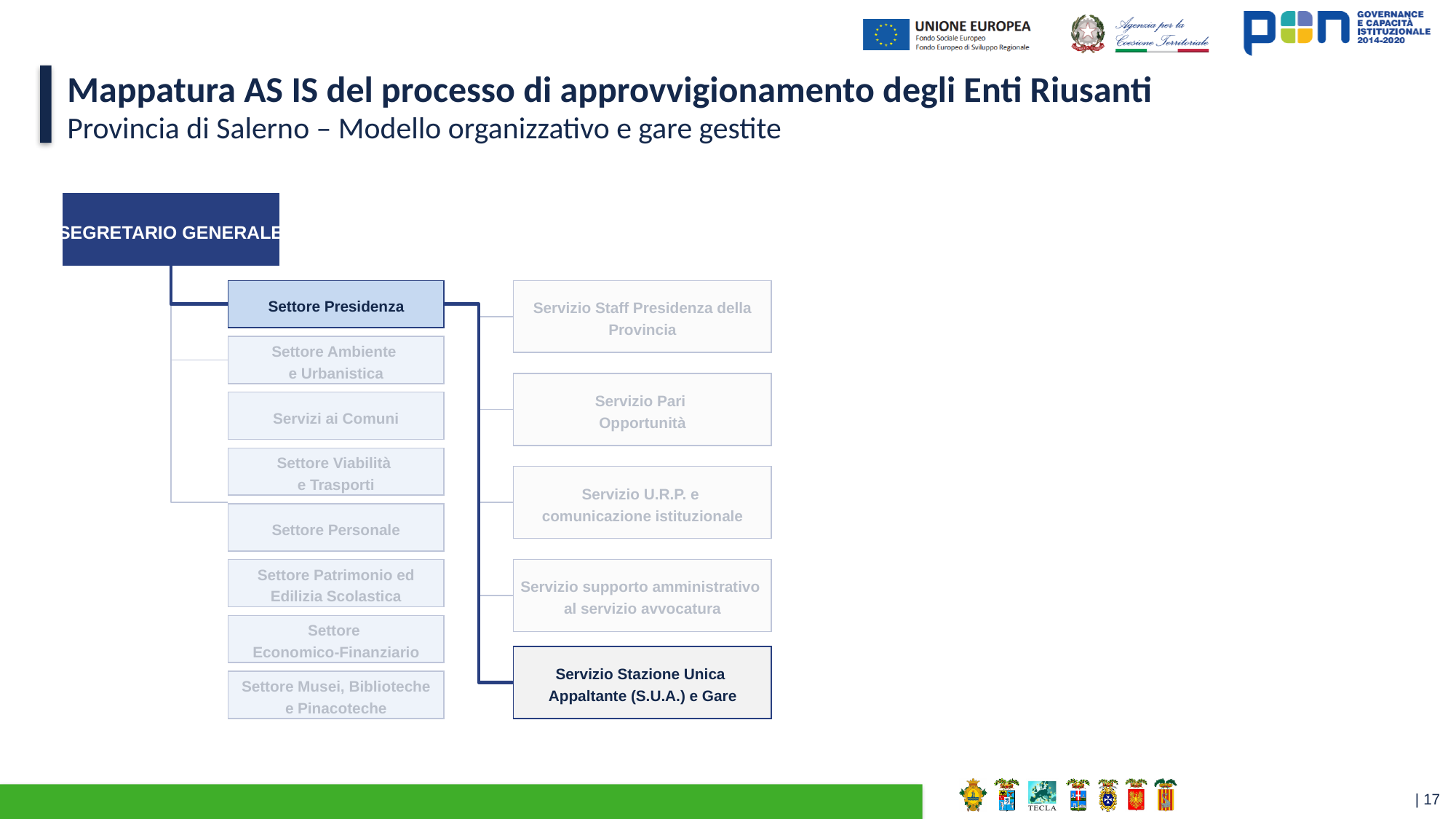

# Mappatura AS IS del processo di approvvigionamento degli Enti Riusanti
Provincia di Salerno – Modello organizzativo e gare gestite
Segretario Generale

Settore Presidenza
Servizio Staff Presidenza della Provincia

Settore Ambiente
e Urbanistica
Servizio Pari
Opportunità
Servizi ai Comuni
Settore Viabilità
e Trasporti
Servizio U.R.P. e
comunicazione istituzionale
Settore Personale
Servizio supporto amministrativo
al servizio avvocatura
Settore Patrimonio ed
Edilizia Scolastica
Settore
Economico-Finanziario
Servizio Stazione Unica
Appaltante (S.U.A.) e Gare
Settore Musei, Biblioteche
e Pinacoteche